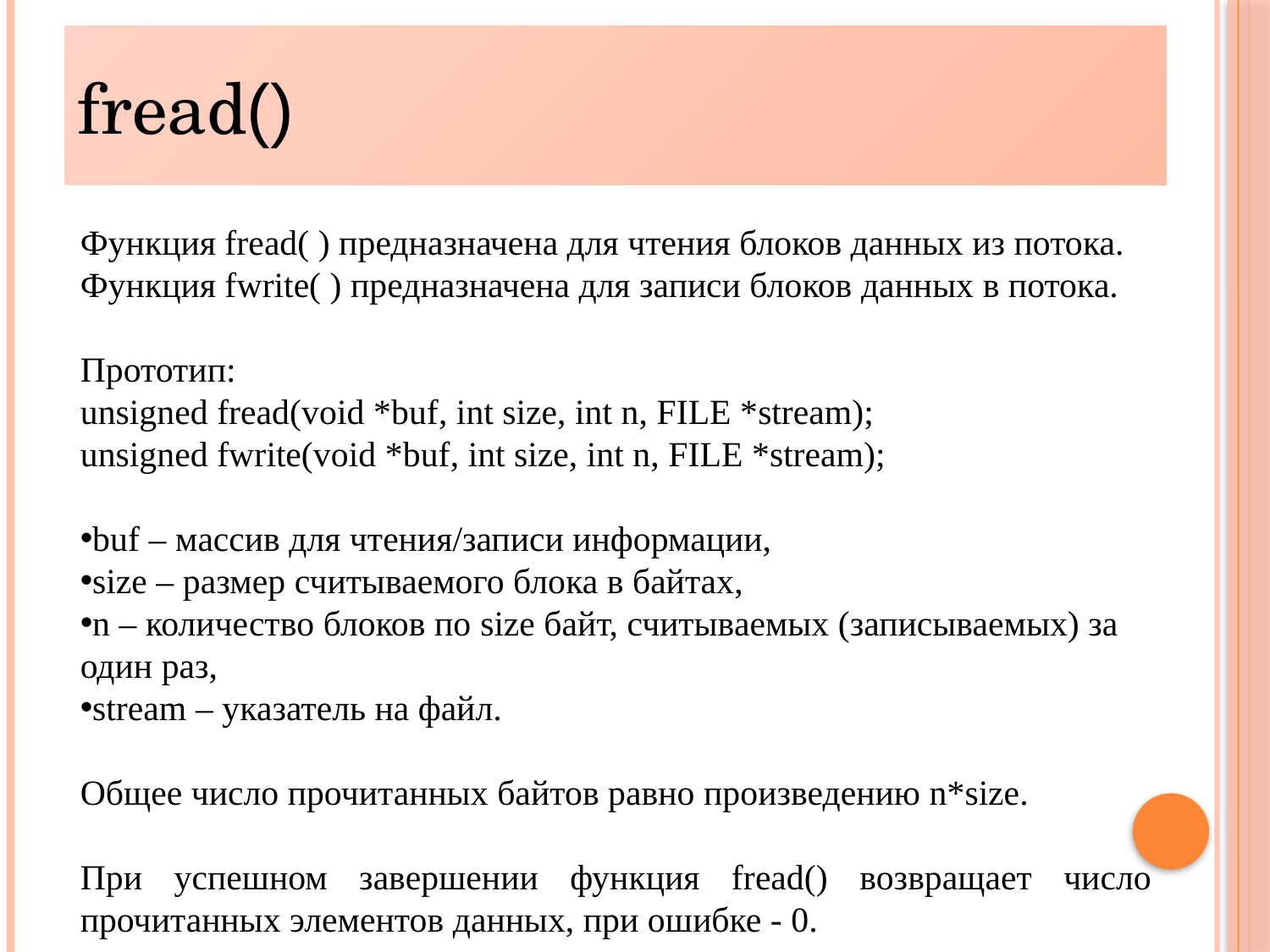

fread()
5
Функция fread( ) предназначена для чтения блоков данных из потока.
Функция fwrite( ) предназначена для записи блоков данных в потока.

Прототип:
unsigned fread(void *buf, int size, int n, FILE *stream);
unsigned fwrite(void *buf, int size, int n, FILE *stream);

buf – массив для чтения/записи информации,
size – размер считываемого блока в байтах,
n – количество блоков по size байт, считываемых (записываемых) за один раз,
stream – указатель на файл.

Общее число прочитанных байтов равно произведению n*size.

При успешном завершении функция fread() возвращает число прочитанных элементов данных, при ошибке - 0.